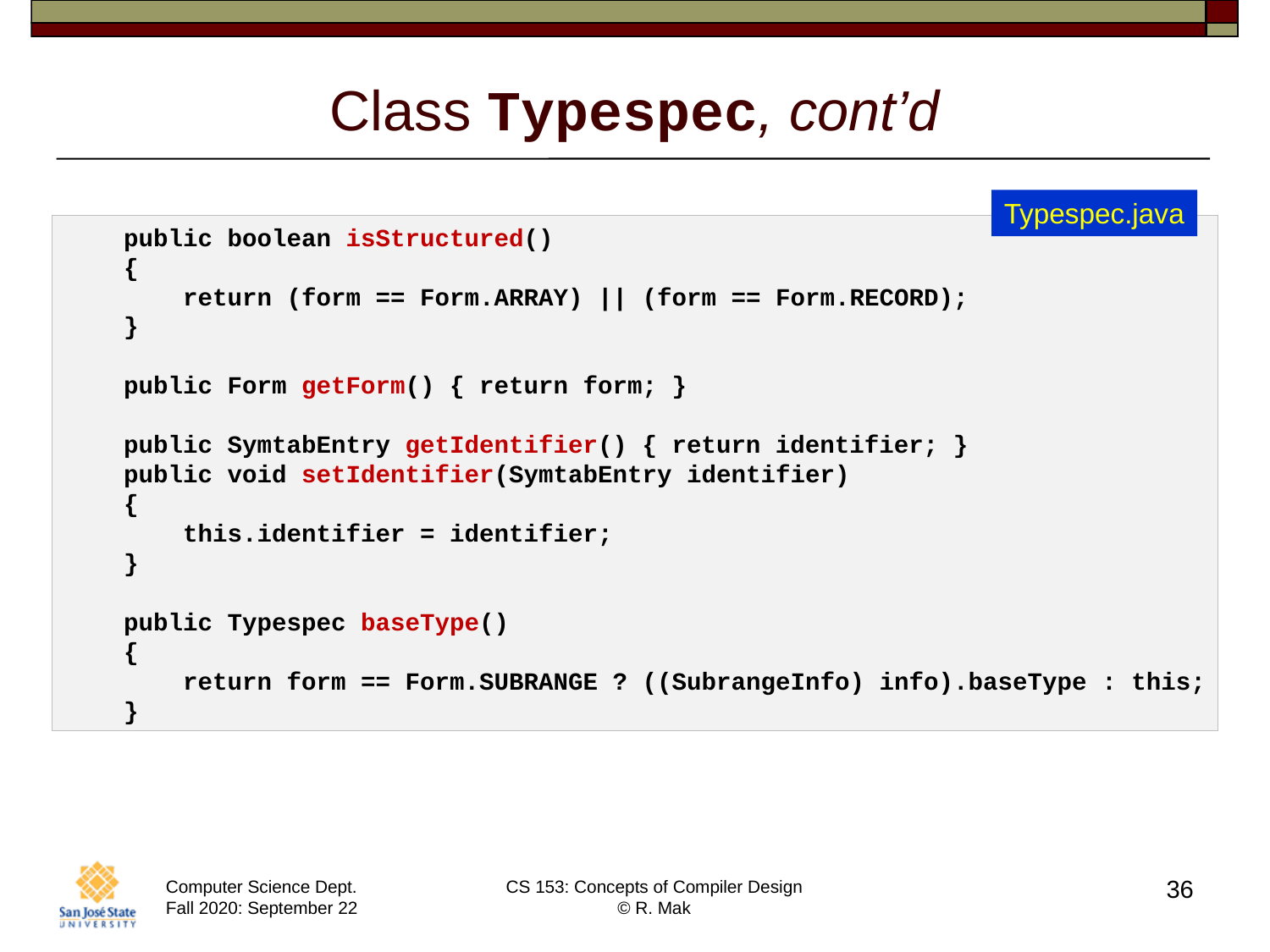

# Class Typespec, cont’d
Typespec.java
    public boolean isStructured()
    {
        return (form == Form.ARRAY) || (form == Form.RECORD);
    }

    public Form getForm() { return form; }
    public SymtabEntry getIdentifier() { return identifier; }
    public void setIdentifier(SymtabEntry identifier)
    {
        this.identifier = identifier;
    }

    public Typespec baseType()
    {
        return form == Form.SUBRANGE ? ((SubrangeInfo) info).baseType : this;
    }
36